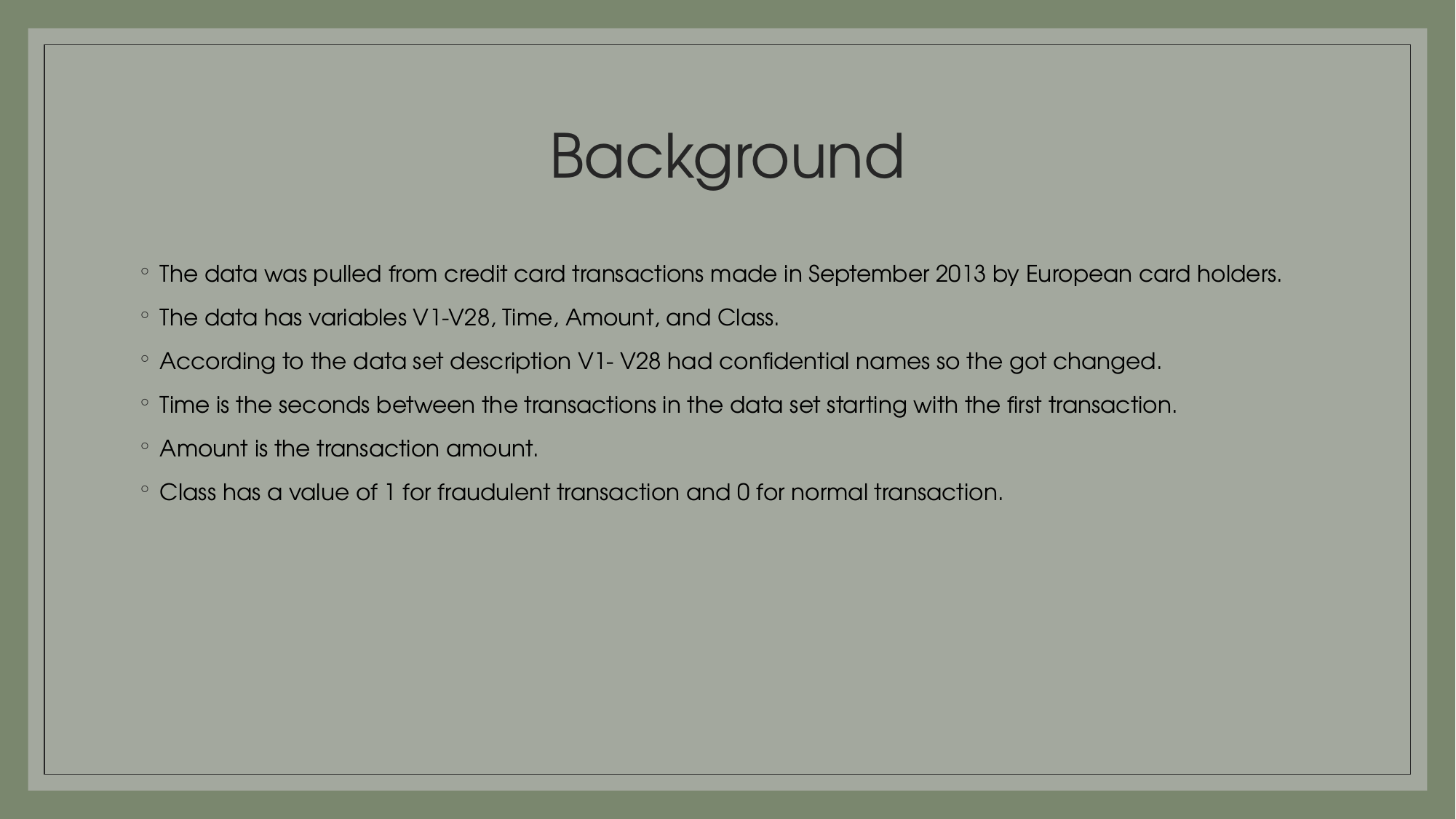

# Background
The data was pulled from credit card transactions made in September 2013 by European card holders.
The data has variables V1-V28, Time, Amount, and Class.
According to the data set description V1- V28 had confidential names so the got changed.
Time is the seconds between the transactions in the data set starting with the first transaction.
Amount is the transaction amount.
Class has a value of 1 for fraudulent transaction and 0 for normal transaction.